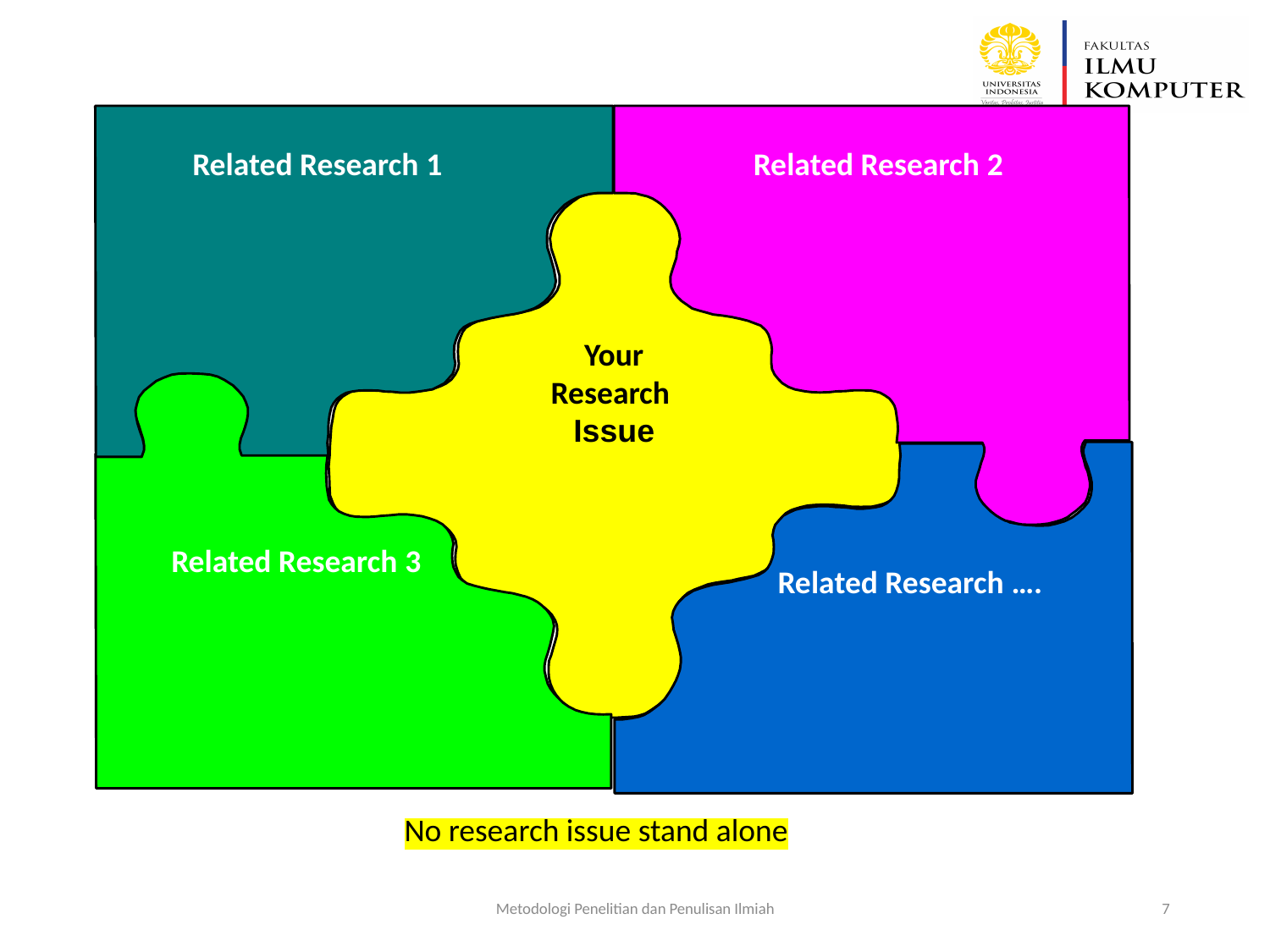

Related Research 3

Related Research 1
Related Research 2
Your
Research
Issue
Related Research ….
No research issue stand alone
Metodologi Penelitian dan Penulisan Ilmiah
7